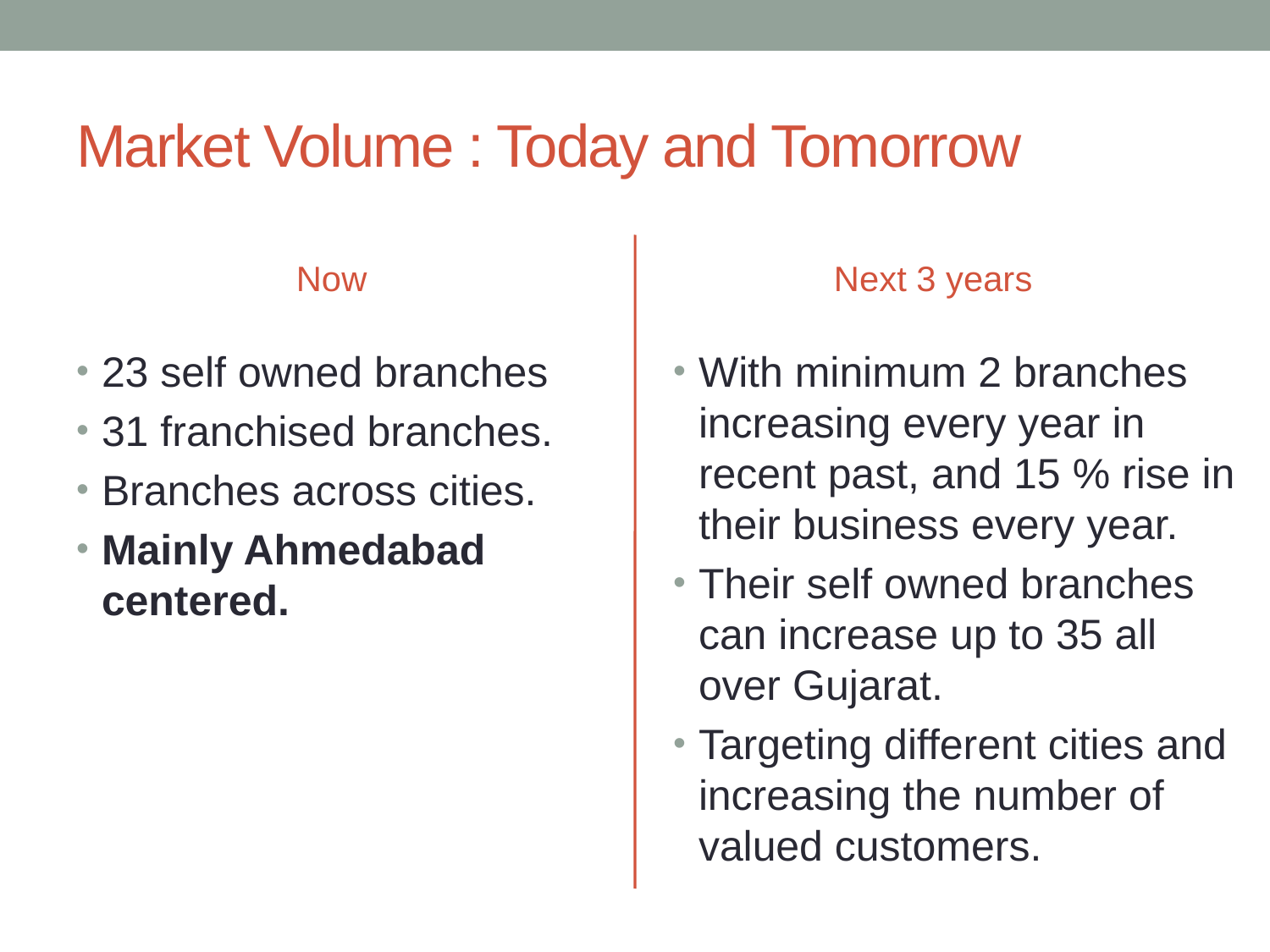

# Market Volume : Today and Tomorrow
Now
Next 3 years
23 self owned branches
31 franchised branches.
Branches across cities.
Mainly Ahmedabad centered.

With minimum 2 branches increasing every year in recent past, and 15 % rise in their business every year.
Their self owned branches can increase up to 35 all over Gujarat.
Targeting different cities and increasing the number of valued customers.